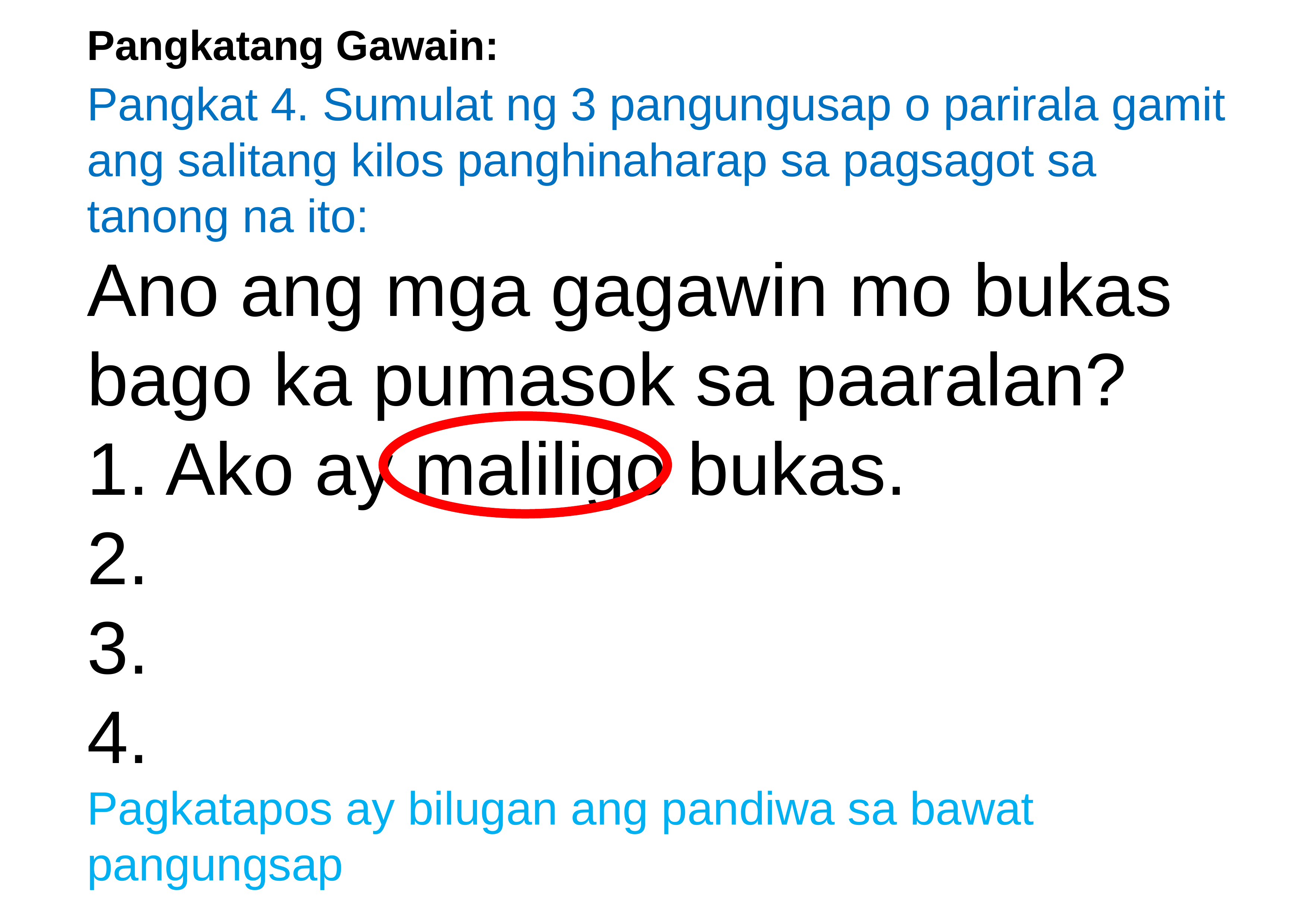

Pangkatang Gawain:
Pangkat 4. Sumulat ng 3 pangungusap o parirala gamit ang salitang kilos panghinaharap sa pagsagot sa tanong na ito:
Ano ang mga gagawin mo bukas bago ka pumasok sa paaralan?
1. Ako ay maliligo bukas.
2.
3.
4.
Pagkatapos ay bilugan ang pandiwa sa bawat pangungsap